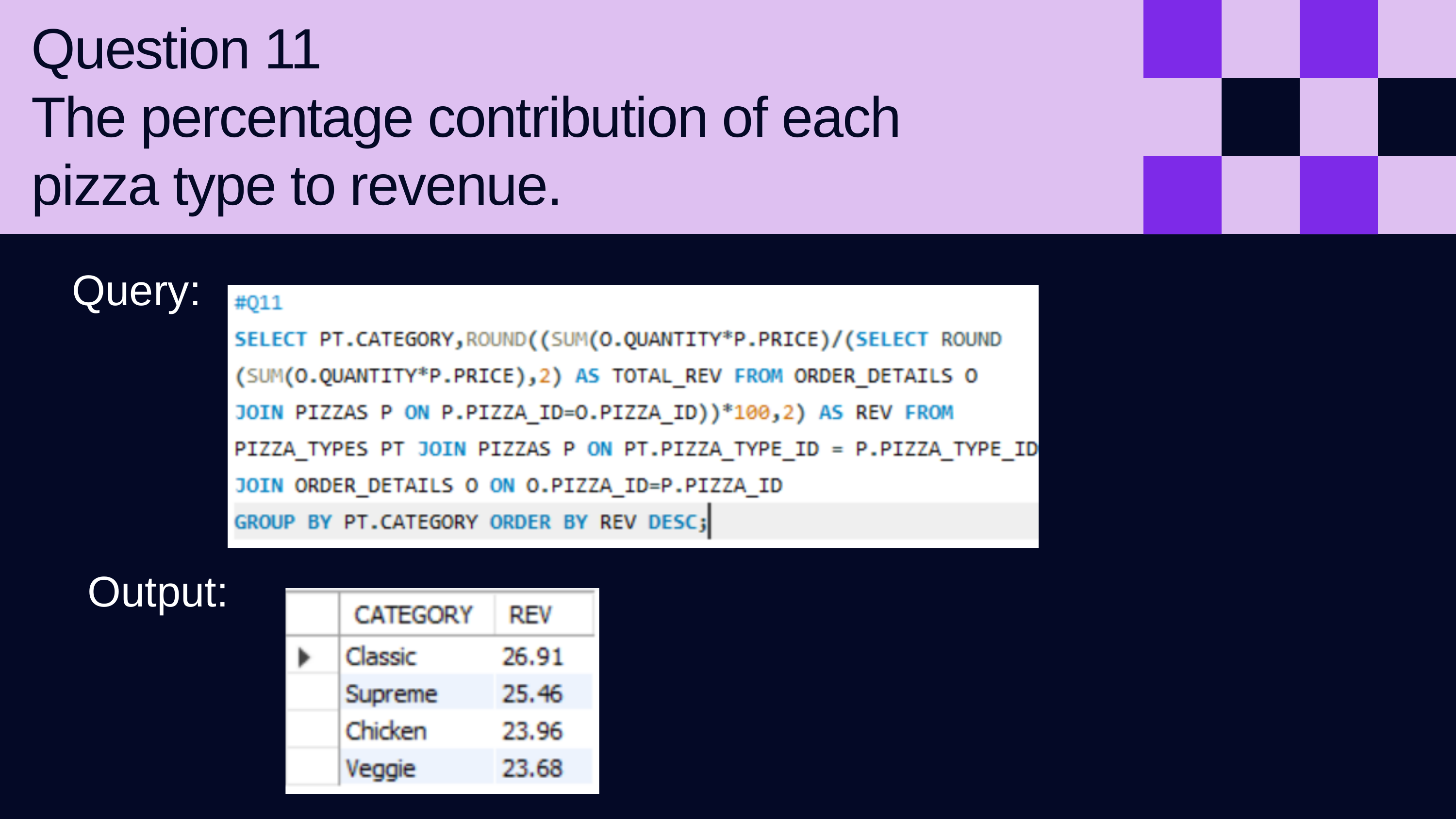

Question 11
The percentage contribution of each pizza type to revenue.

Query:

Output: